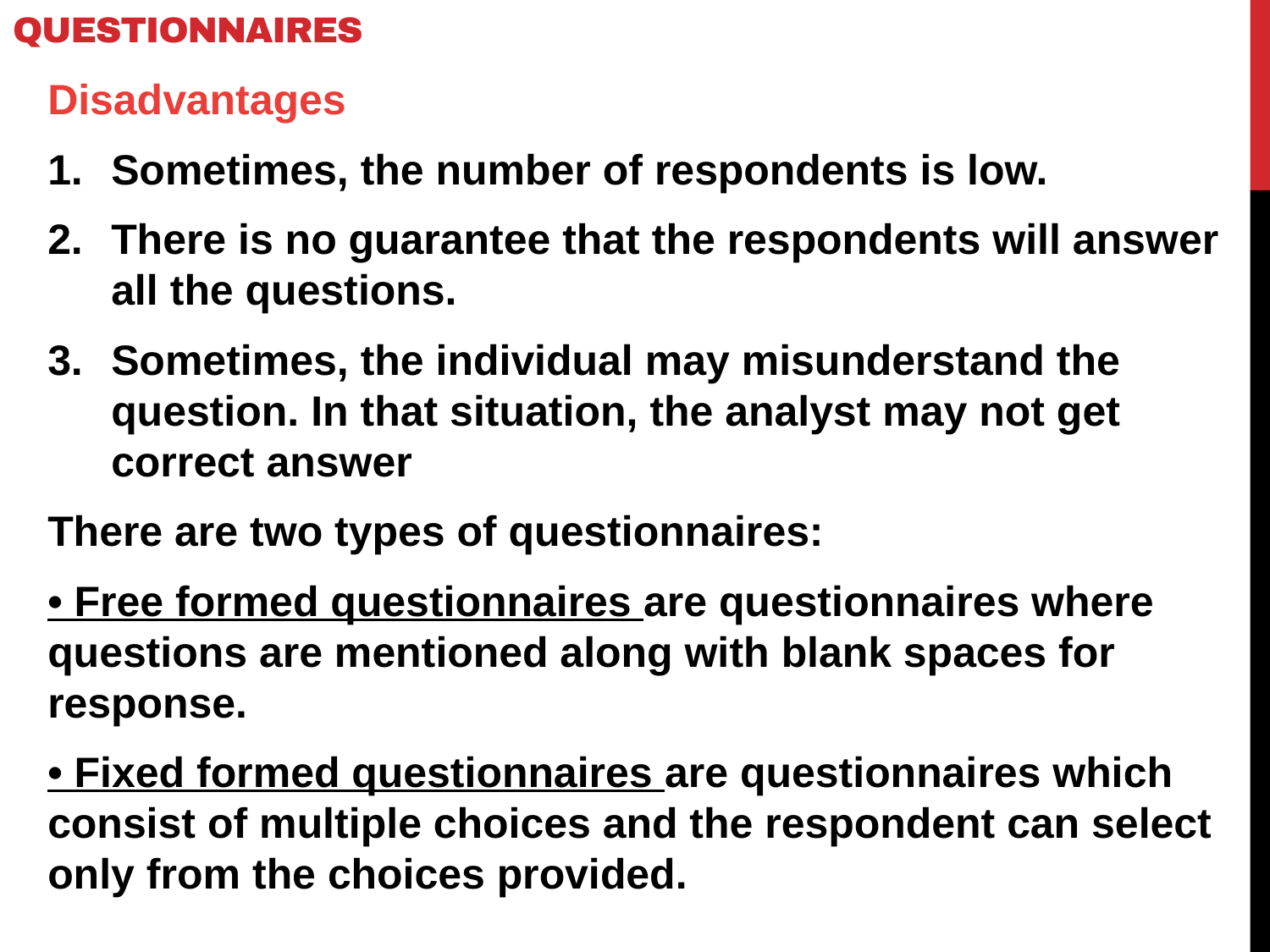

# Questionnaires
Disadvantages
Sometimes, the number of respondents is low.
There is no guarantee that the respondents will answer all the questions.
Sometimes, the individual may misunderstand the question. In that situation, the analyst may not get correct answer
There are two types of questionnaires:
• Free formed questionnaires are questionnaires where questions are mentioned along with blank spaces for response.
• Fixed formed questionnaires are questionnaires which consist of multiple choices and the respondent can select only from the choices provided.